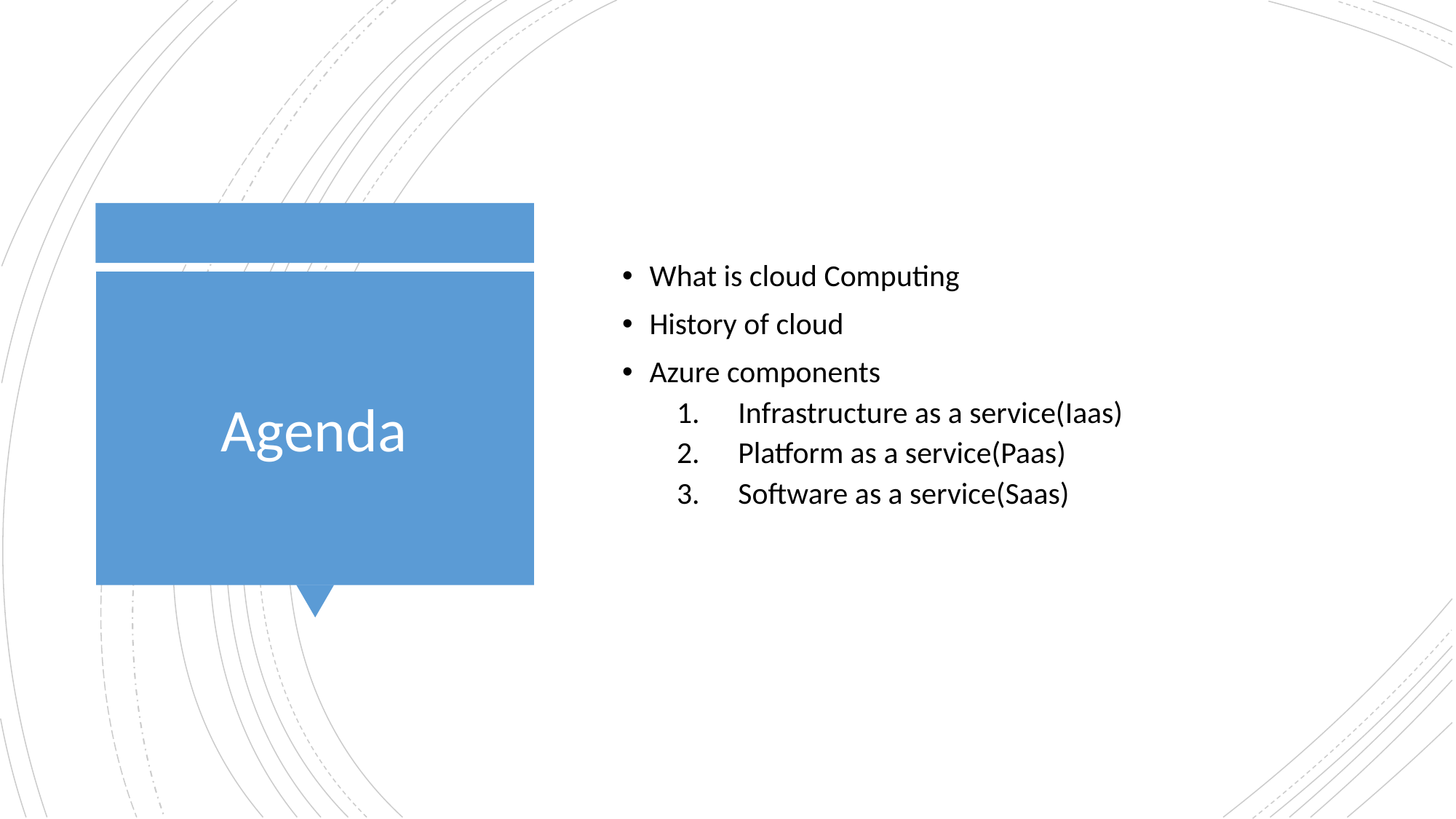

What is cloud Computing
History of cloud
Azure components
Infrastructure as a service(Iaas)
Platform as a service(Paas)
Software as a service(Saas)

# Agenda